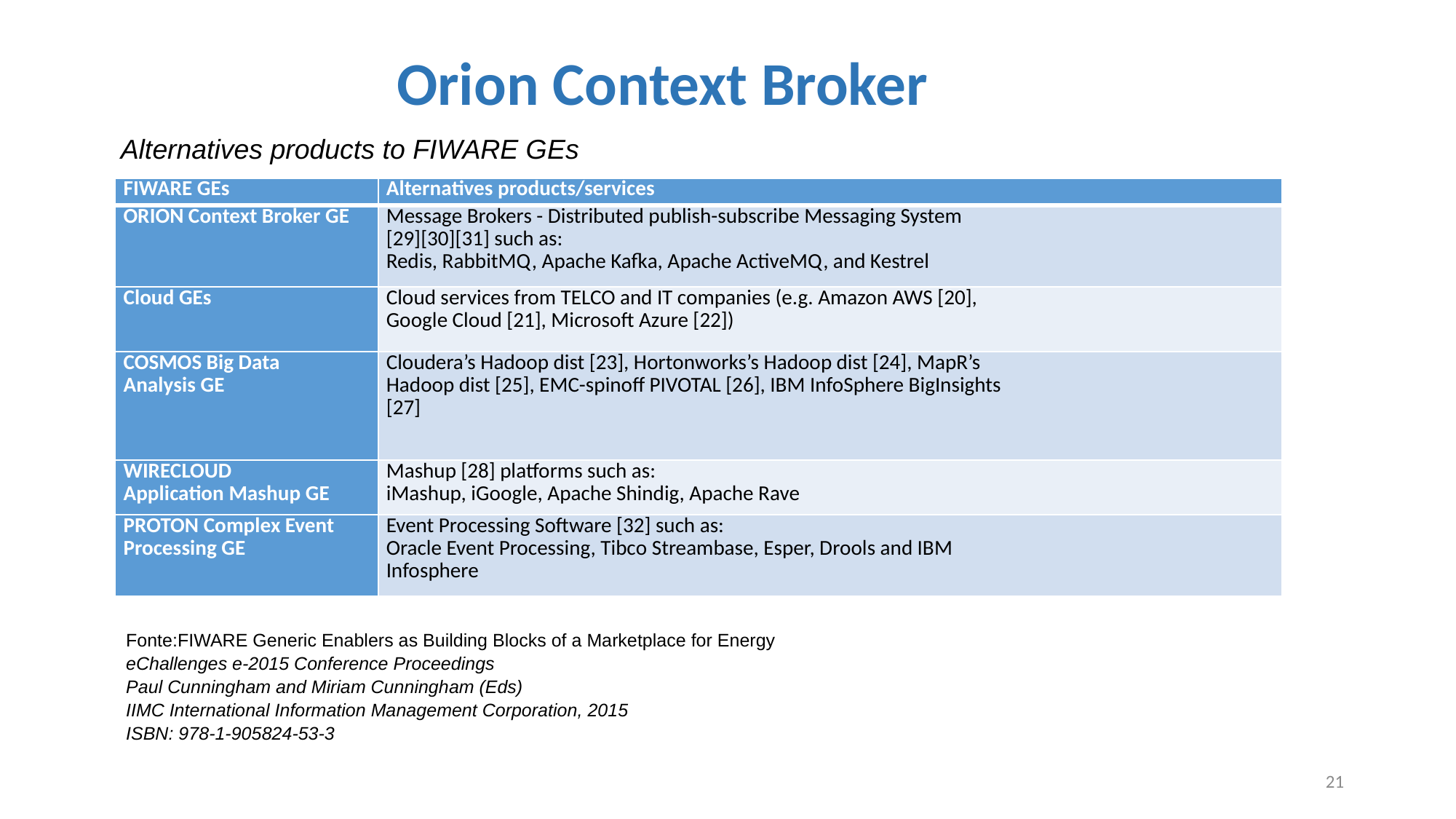

Orion Context Broker
 Alternatives products to FIWARE GEs
| FIWARE GEs | Alternatives products/services |
| --- | --- |
| ORION Context Broker GE | Message Brokers - Distributed publish-subscribe Messaging System [29][30][31] such as: Redis, RabbitMQ, Apache Kafka, Apache ActiveMQ, and Kestrel |
| Cloud GEs | Cloud services from TELCO and IT companies (e.g. Amazon AWS [20], Google Cloud [21], Microsoft Azure [22]) |
| COSMOS Big Data Analysis GE | Cloudera’s Hadoop dist [23], Hortonworks’s Hadoop dist [24], MapR’s Hadoop dist [25], EMC-spinoff PIVOTAL [26], IBM InfoSphere BigInsights [27] |
| WIRECLOUD Application Mashup GE | Mashup [28] platforms such as: iMashup, iGoogle, Apache Shindig, Apache Rave |
| PROTON Complex Event Processing GE | Event Processing Software [32] such as: Oracle Event Processing, Tibco Streambase, Esper, Drools and IBM Infosphere |
Fonte:FIWARE Generic Enablers as Building Blocks of a Marketplace for Energy
eChallenges e-2015 Conference Proceedings
Paul Cunningham and Miriam Cunningham (Eds)
IIMC International Information Management Corporation, 2015
ISBN: 978-1-905824-53-3
21